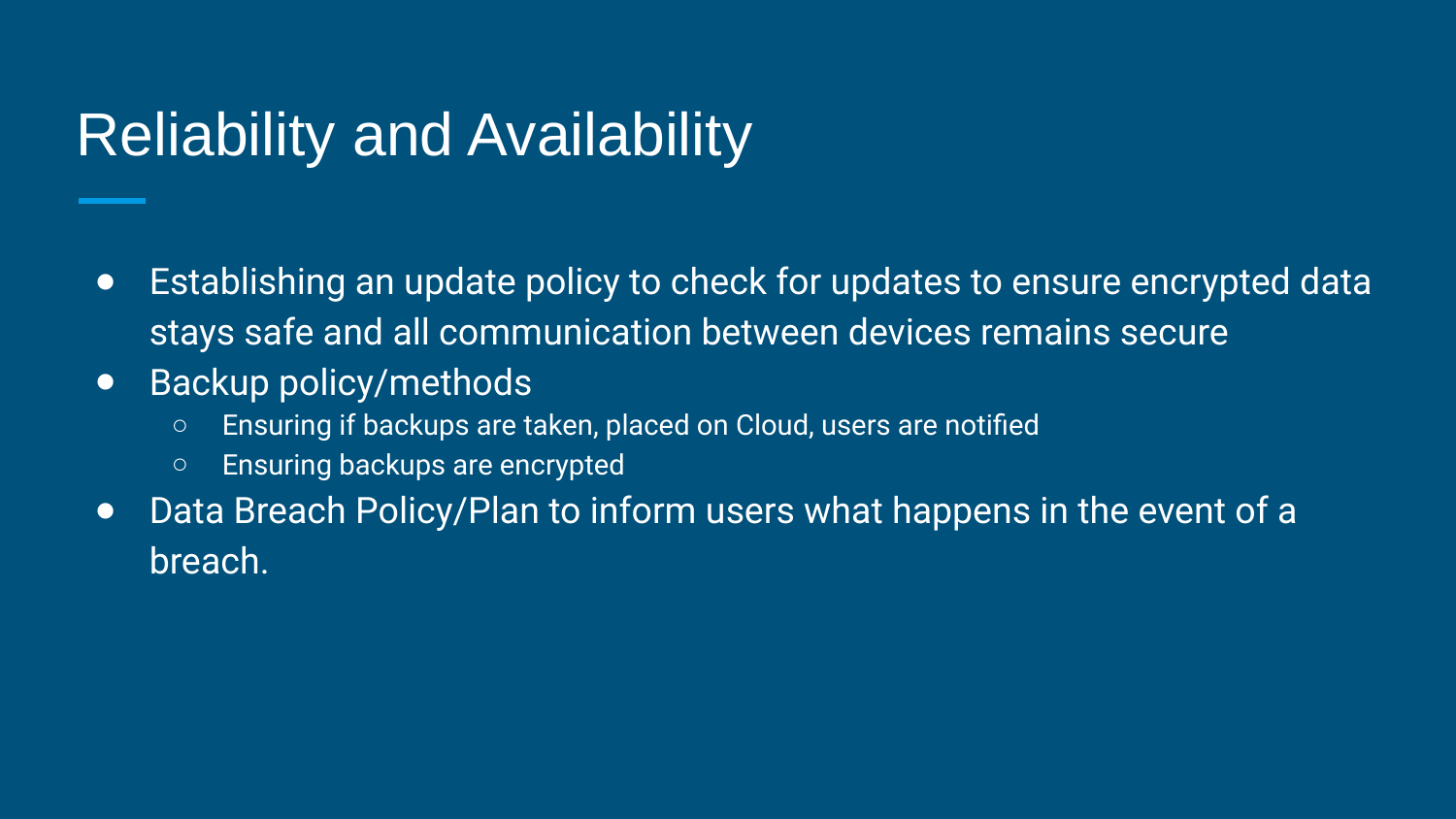

# Reliability and Availability
Establishing an update policy to check for updates to ensure encrypted data stays safe and all communication between devices remains secure
Backup policy/methods
Ensuring if backups are taken, placed on Cloud, users are notified
Ensuring backups are encrypted
Data Breach Policy/Plan to inform users what happens in the event of a breach.